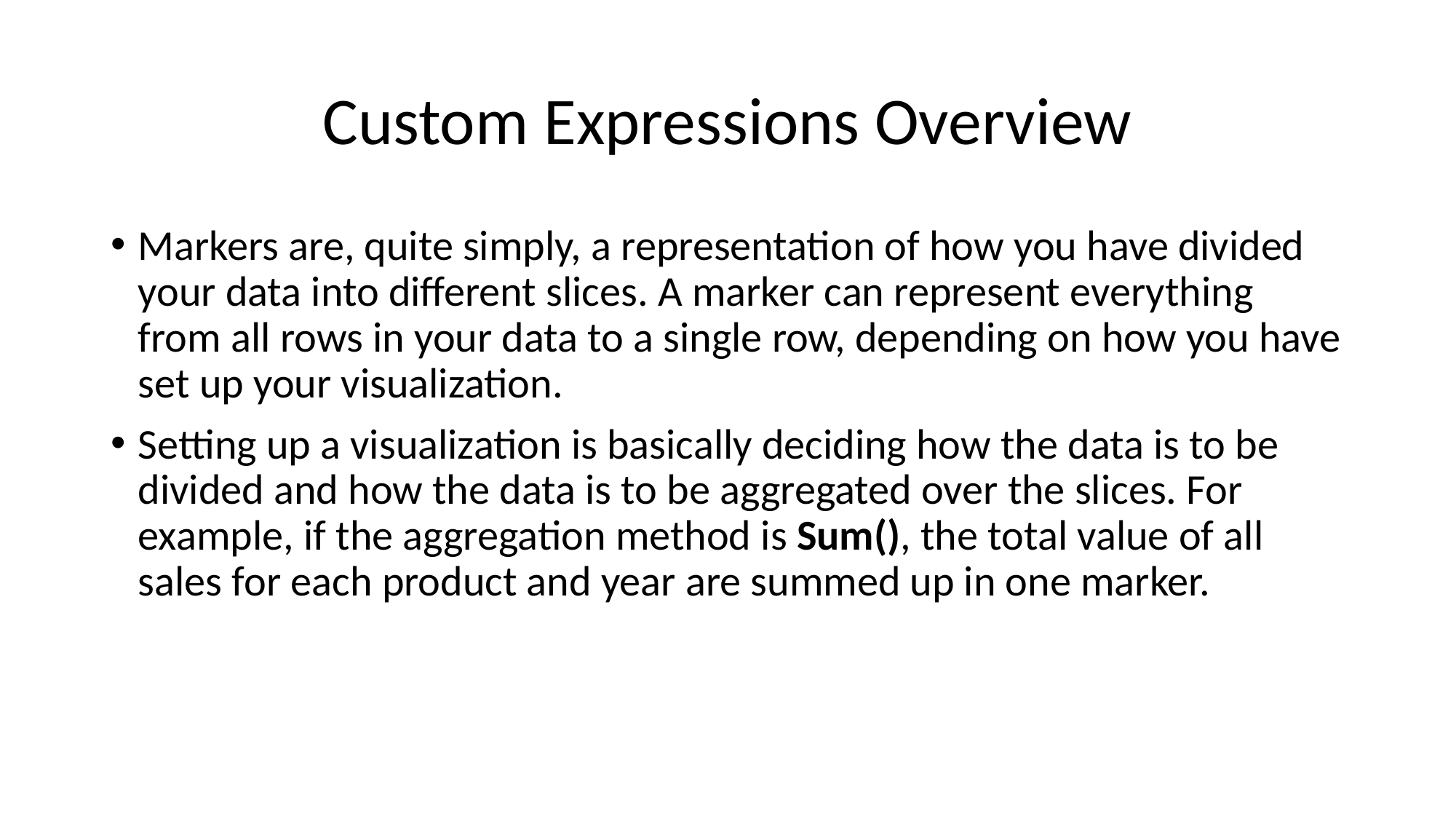

# Custom Expressions Overview
Markers are, quite simply, a representation of how you have divided your data into different slices. A marker can represent everything from all rows in your data to a single row, depending on how you have set up your visualization.
Setting up a visualization is basically deciding how the data is to be divided and how the data is to be aggregated over the slices. For example, if the aggregation method is Sum(), the total value of all sales for each product and year are summed up in one marker.